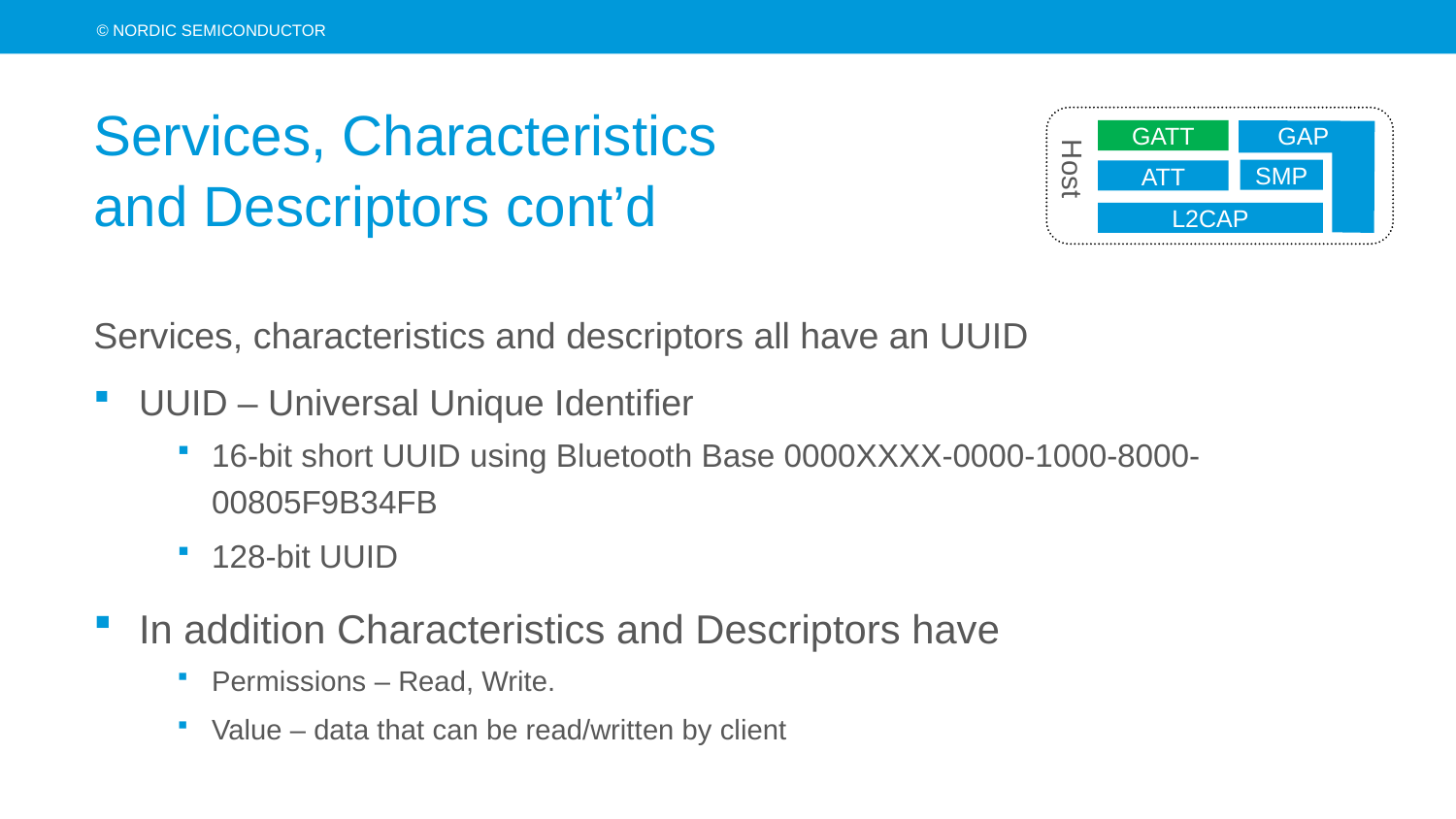

GAP
GATT

Host
SMP
ATT
L2CAP
# Services, Characteristics and Descriptors cont’d
Services, characteristics and descriptors all have an UUID
UUID – Universal Unique Identifier
16-bit short UUID using Bluetooth Base 0000XXXX-0000-1000-8000-00805F9B34FB
128-bit UUID
In addition Characteristics and Descriptors have
Permissions – Read, Write.
Value – data that can be read/written by client